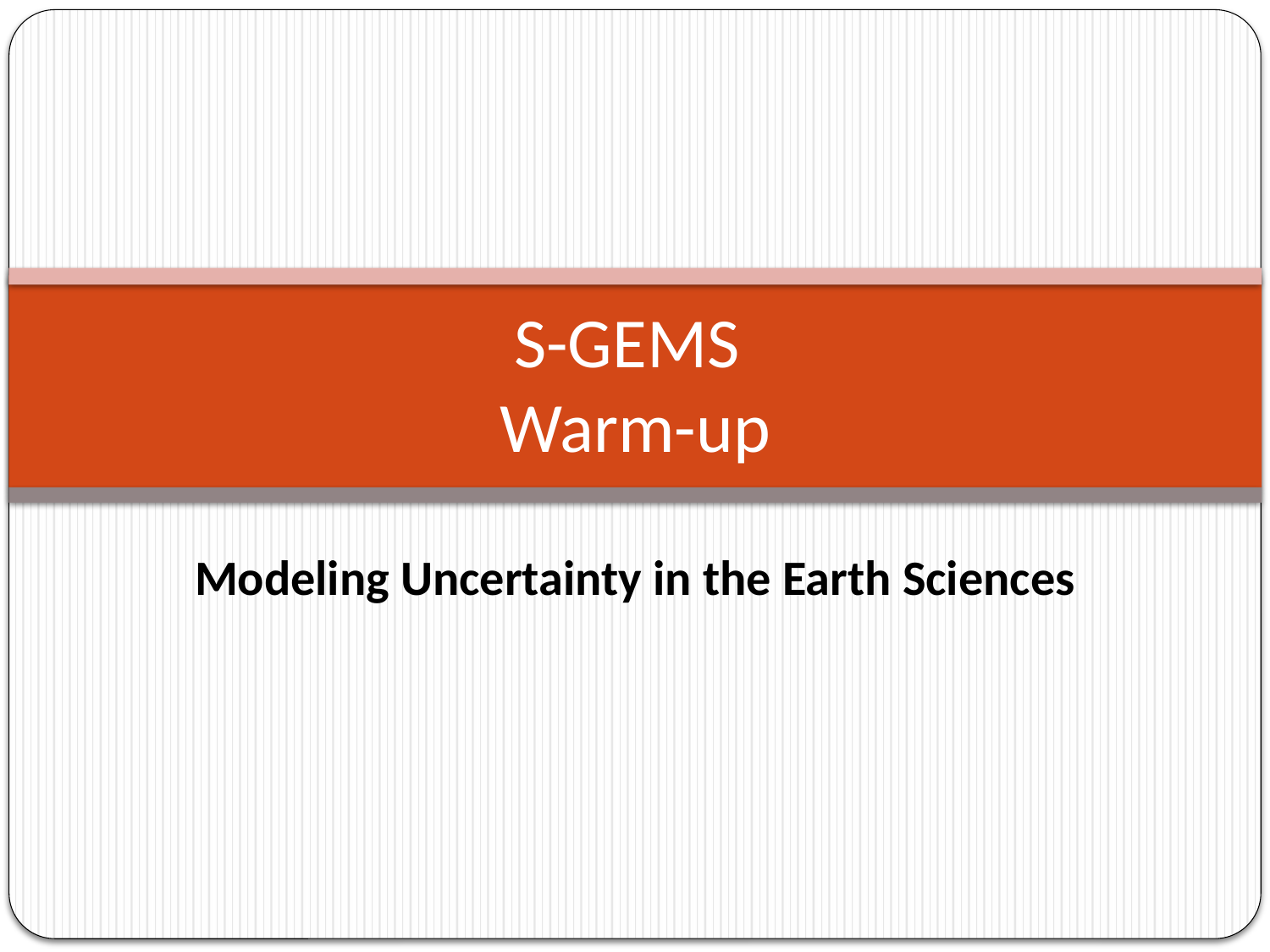

# S-GEMS Warm-up
Modeling Uncertainty in the Earth Sciences